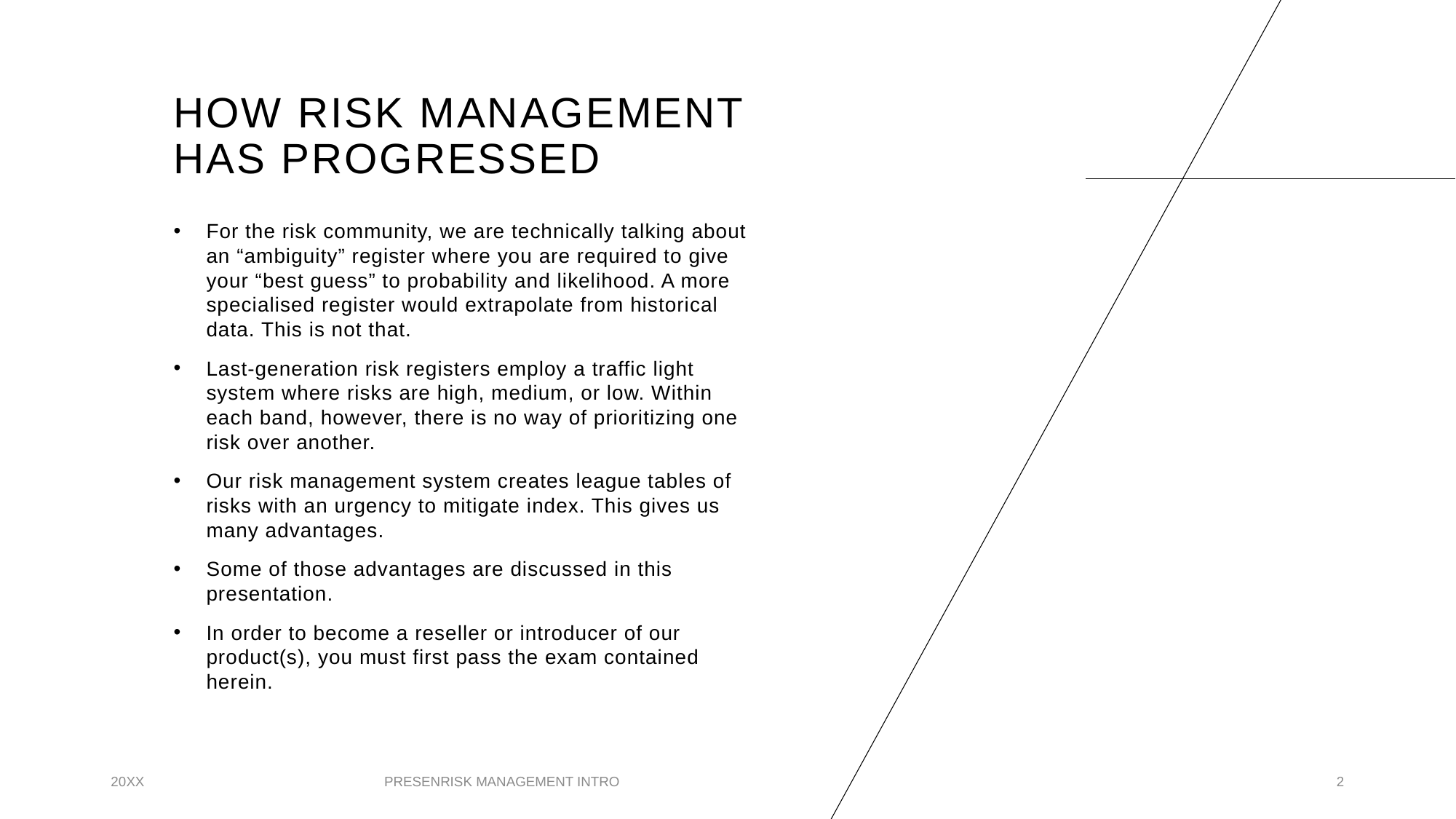

# HOW RISK MANAGEMENT HAS PROGRESSED
For the risk community, we are technically talking about an “ambiguity” register where you are required to give your “best guess” to probability and likelihood. A more specialised register would extrapolate from historical data. This is not that.
Last-generation risk registers employ a traffic light system where risks are high, medium, or low. Within each band, however, there is no way of prioritizing one risk over another.
Our risk management system creates league tables of risks with an urgency to mitigate index. This gives us many advantages.
Some of those advantages are discussed in this presentation.
In order to become a reseller or introducer of our product(s), you must first pass the exam contained herein.

20XX
PRESENRISK MANAGEMENT INTRO
2